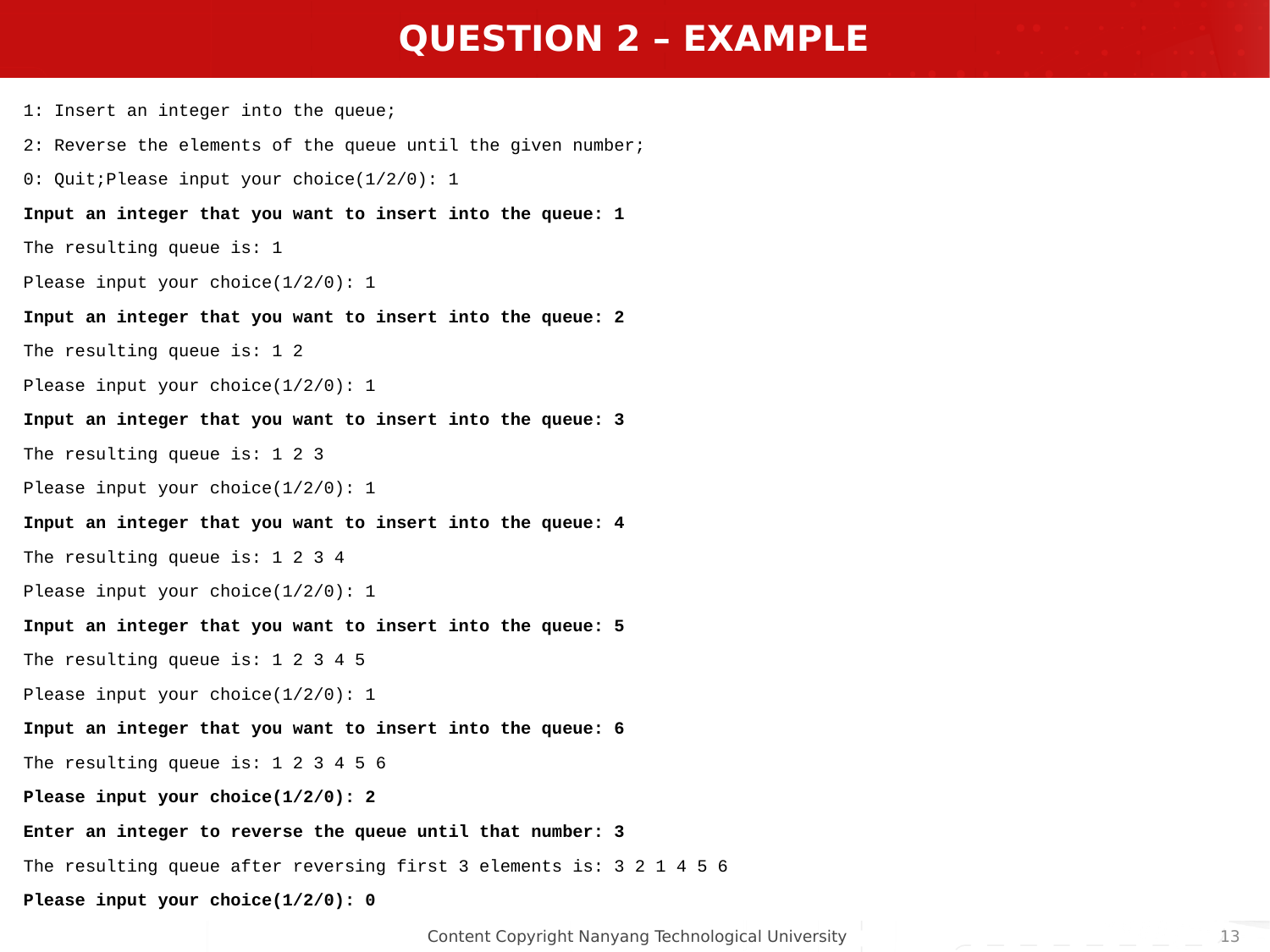

# Question 2 – example

1: Insert an integer into the queue;
2: Reverse the elements of the queue until the given number;
0: Quit;Please input your choice(1/2/0): 1
Input an integer that you want to insert into the queue: 1
The resulting queue is: 1
Please input your choice(1/2/0): 1
Input an integer that you want to insert into the queue: 2
The resulting queue is: 1 2
Please input your choice(1/2/0): 1
Input an integer that you want to insert into the queue: 3
The resulting queue is: 1 2 3
Please input your choice(1/2/0): 1
Input an integer that you want to insert into the queue: 4
The resulting queue is: 1 2 3 4
Please input your choice(1/2/0): 1
Input an integer that you want to insert into the queue: 5
The resulting queue is: 1 2 3 4 5
Please input your choice(1/2/0): 1
Input an integer that you want to insert into the queue: 6
The resulting queue is: 1 2 3 4 5 6
Please input your choice(1/2/0): 2
Enter an integer to reverse the queue until that number: 3
The resulting queue after reversing first 3 elements is: 3 2 1 4 5 6
Please input your choice(1/2/0): 0